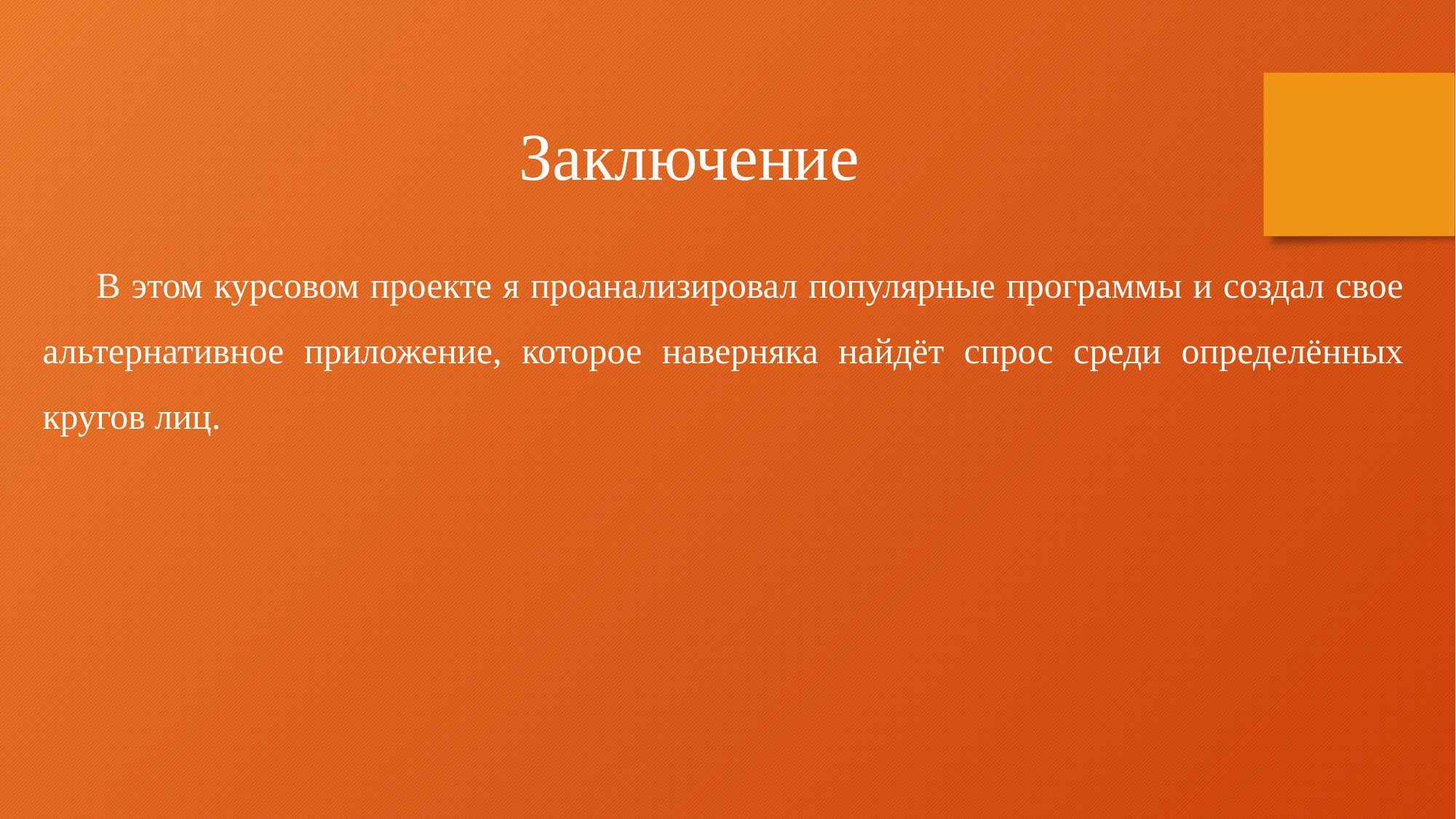

Заключение
В этом курсовом проекте я проанализировал популярные программы и создал свое альтернативное приложение, которое наверняка найдёт спрос среди определённых кругов лиц.